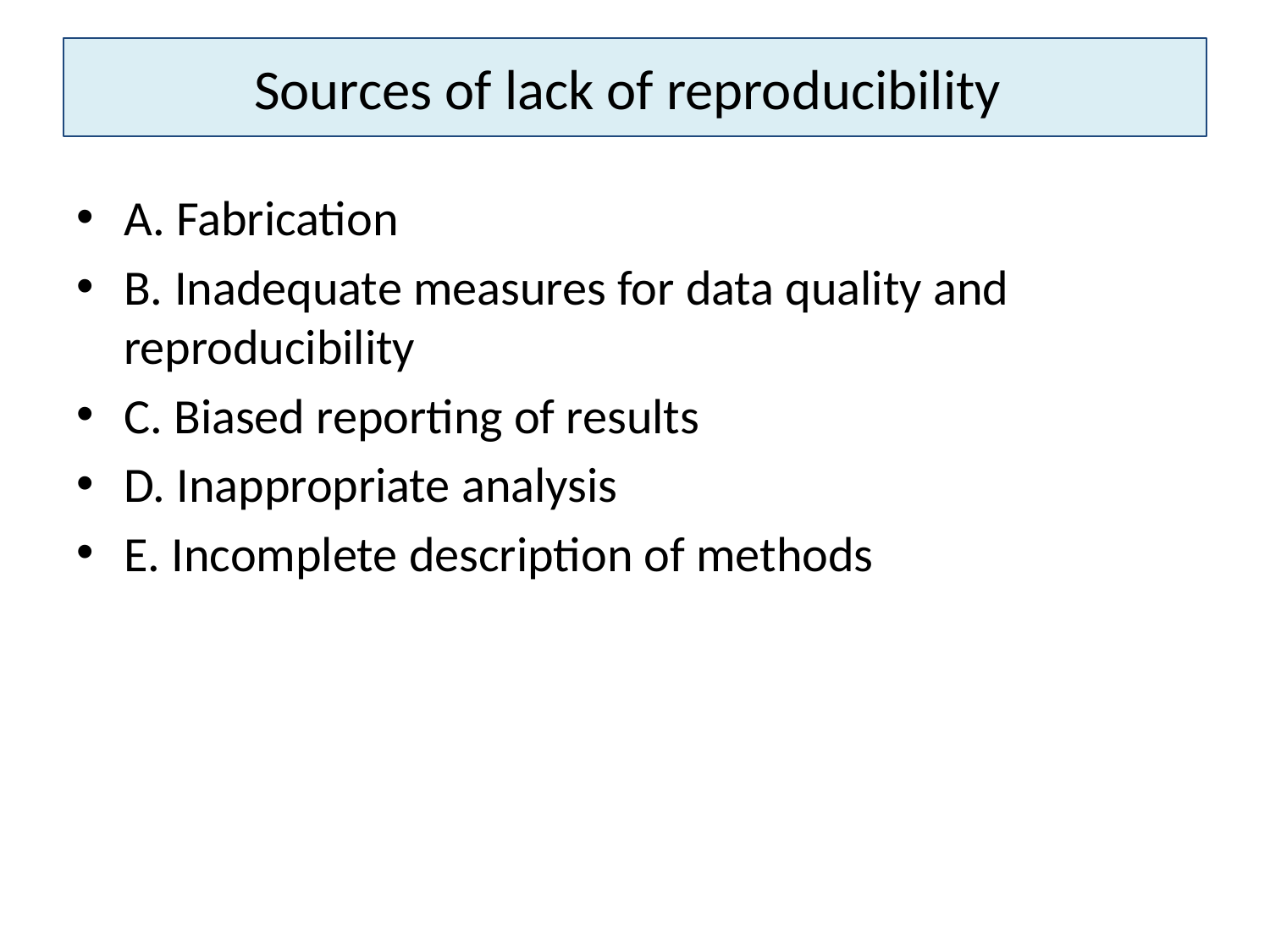

# Sources of lack of reproducibility
A. Fabrication
B. Inadequate measures for data quality and reproducibility
C. Biased reporting of results
D. Inappropriate analysis
E. Incomplete description of methods